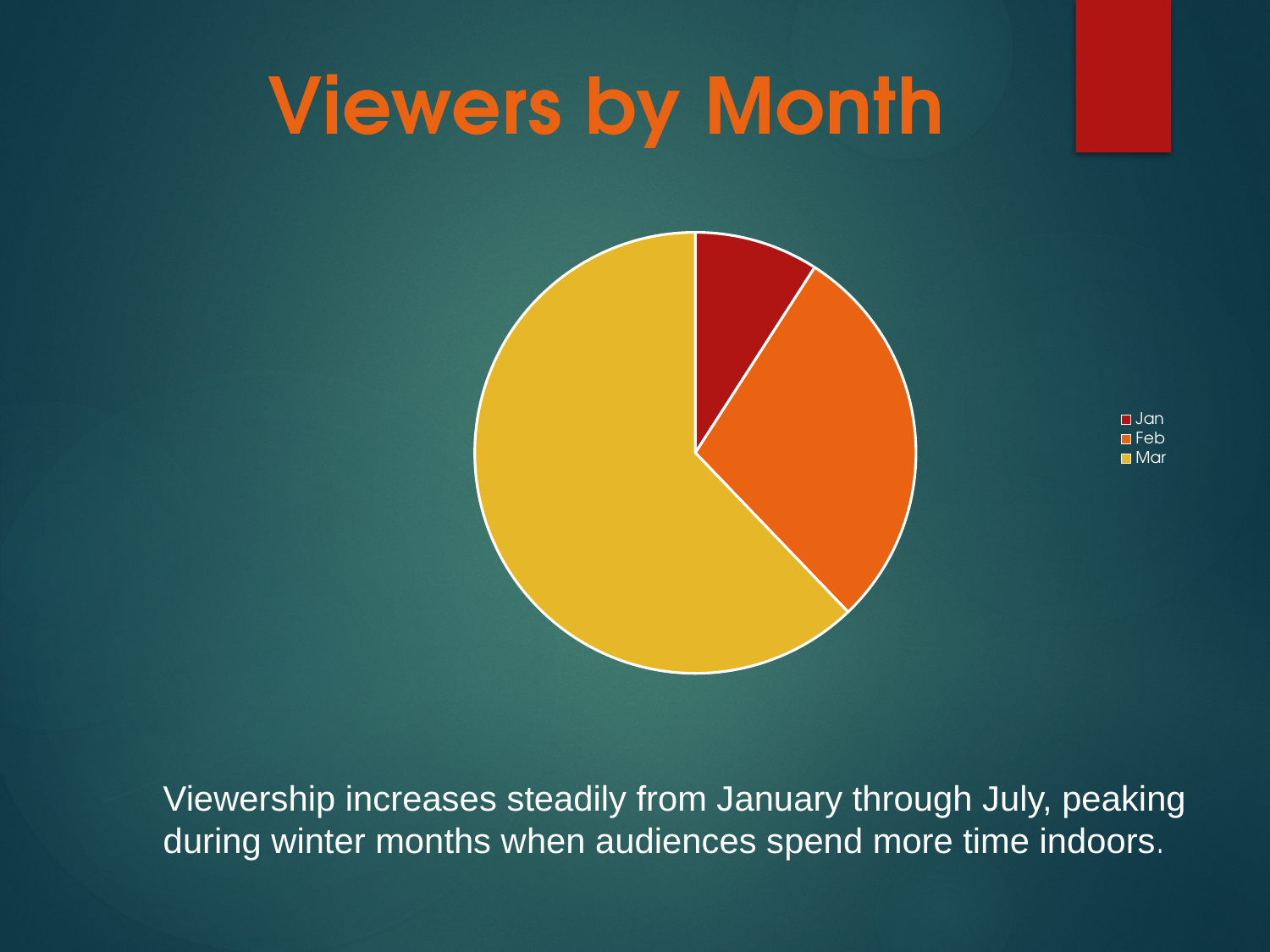

# Viewers by Month

### Chart

| Category | Total |
|---|---|
| Jan | 8793628.0 |
| Feb | 27774193.0 |
| Mar | 60085327.0 |
Viewership increases steadily from January through July, peaking during winter months when audiences spend more time indoors.